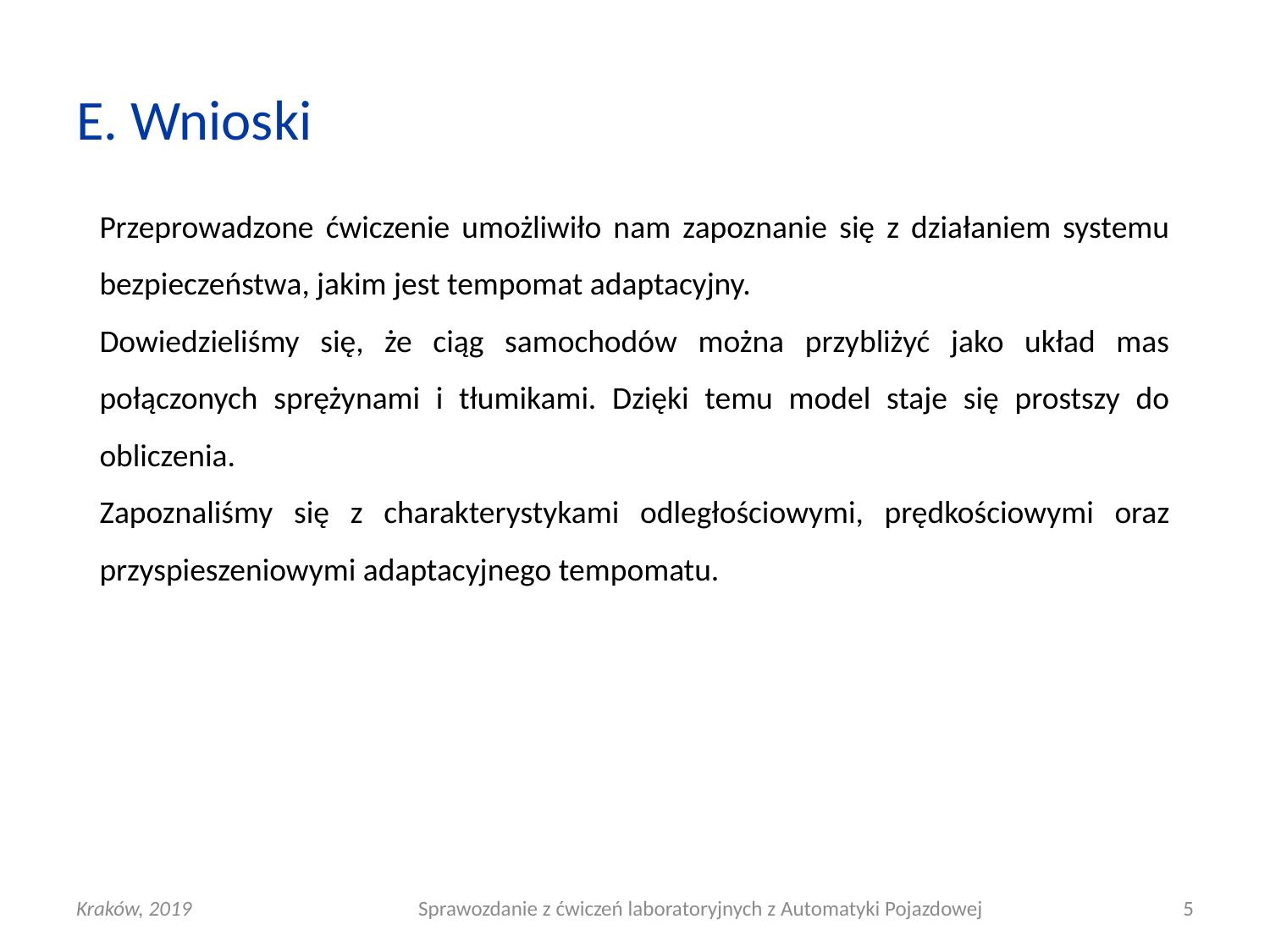

# E. Wnioski
Przeprowadzone ćwiczenie umożliwiło nam zapoznanie się z działaniem systemu bezpieczeństwa, jakim jest tempomat adaptacyjny.
Dowiedzieliśmy się, że ciąg samochodów można przybliżyć jako układ mas połączonych sprężynami i tłumikami. Dzięki temu model staje się prostszy do obliczenia.
Zapoznaliśmy się z charakterystykami odległościowymi, prędkościowymi oraz przyspieszeniowymi adaptacyjnego tempomatu.
Kraków, 2019
Sprawozdanie z ćwiczeń laboratoryjnych z Automatyki Pojazdowej
5